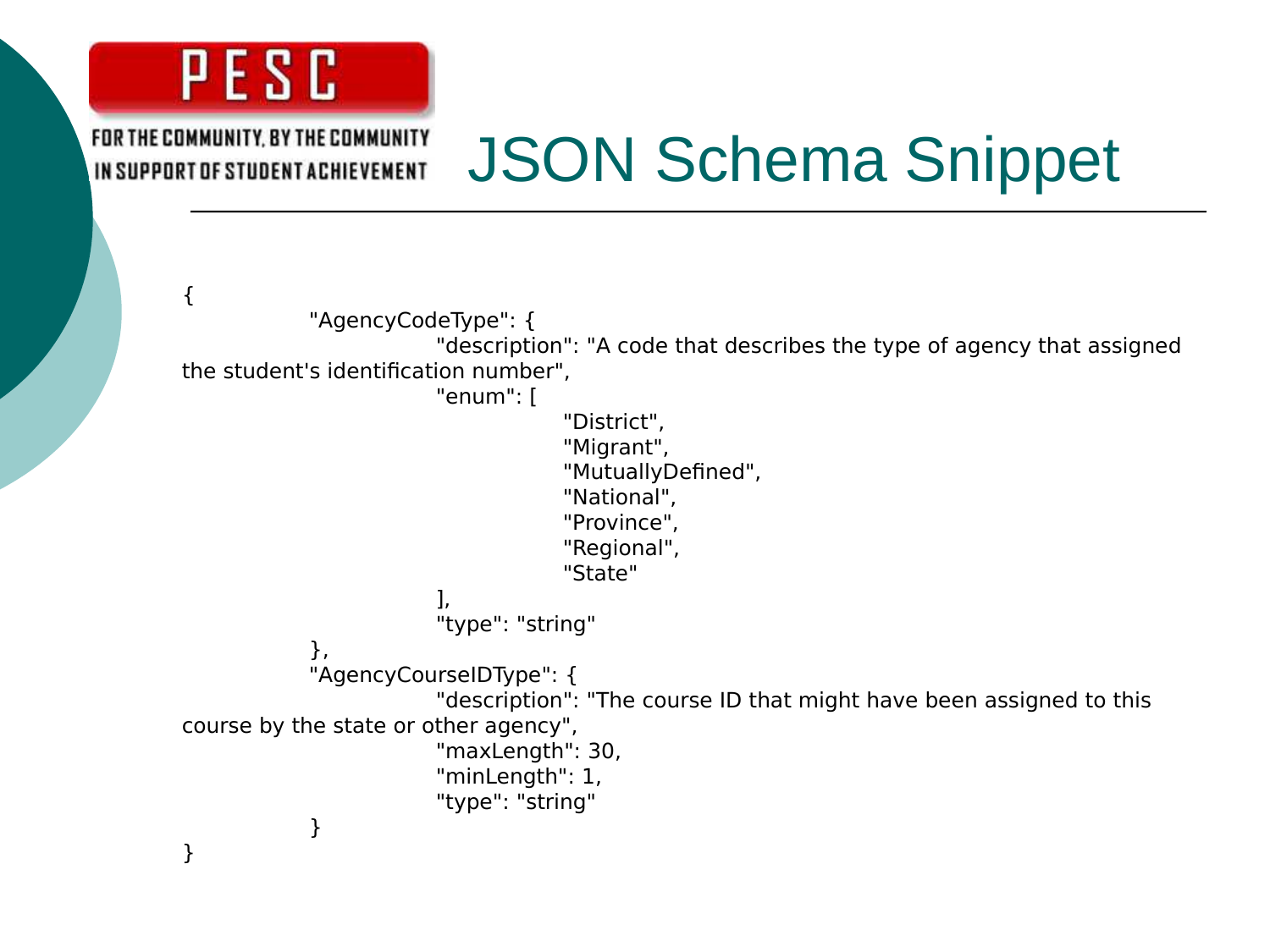

# JSON Schema Snippet
{
	"AgencyCodeType": {
		"description": "A code that describes the type of agency that assigned the student's identification number",
		"enum": [
			"District",
			"Migrant",
			"MutuallyDefined",
			"National",
			"Province",
			"Regional",
			"State"
		],
		"type": "string"
	},
	"AgencyCourseIDType": {
		"description": "The course ID that might have been assigned to this course by the state or other agency",
		"maxLength": 30,
		"minLength": 1,
		"type": "string"
	}
}